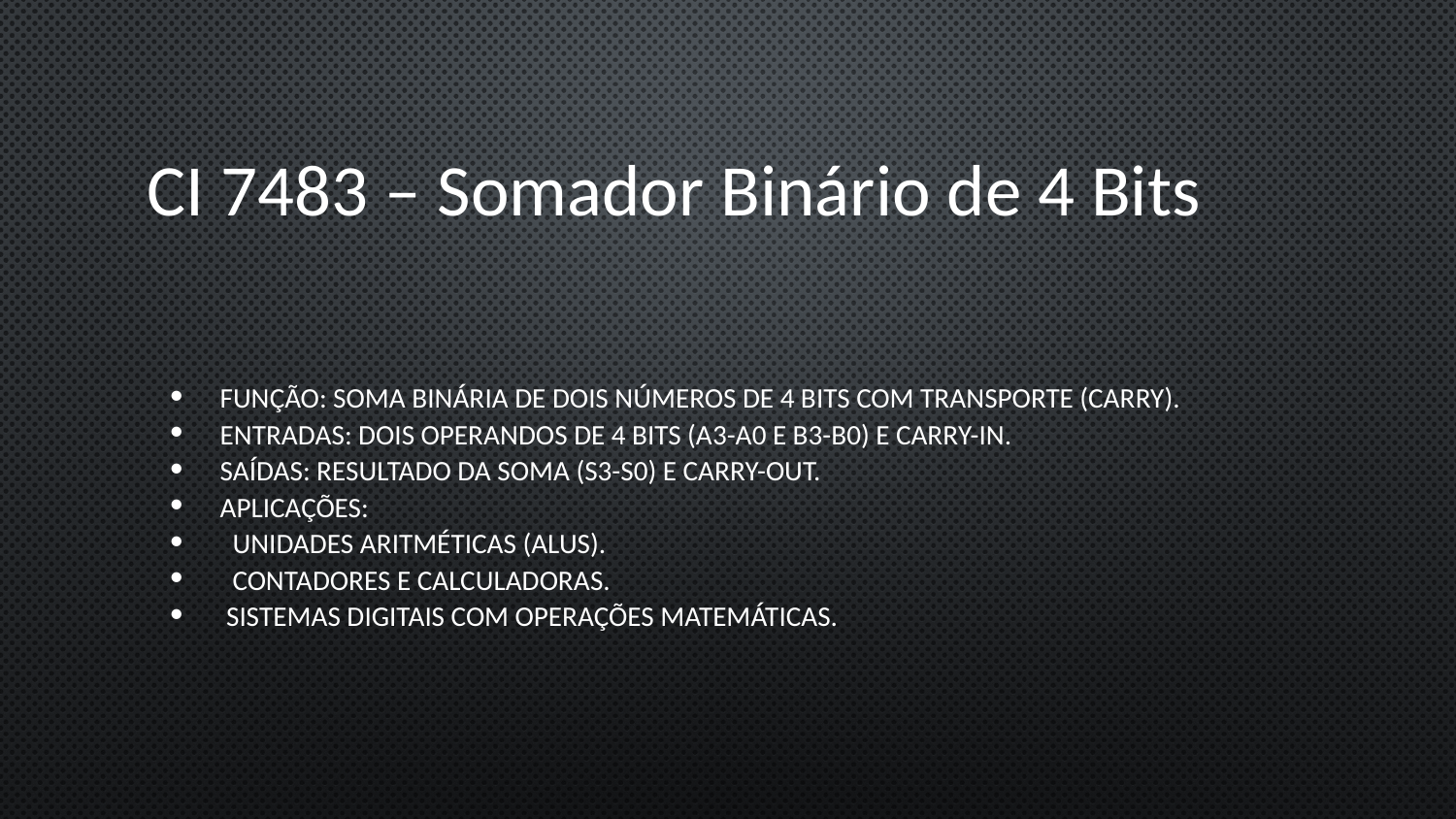

# CI 7483 – Somador Binário de 4 Bits
Função: Soma binária de dois números de 4 bits com transporte (carry).
Entradas: Dois operandos de 4 bits (A3-A0 e B3-B0) e Carry-In.
Saídas: Resultado da soma (S3-S0) e Carry-Out.
Aplicações:
  Unidades aritméticas (ALUs).
  Contadores e calculadoras.
 Sistemas digitais com operações matemáticas.